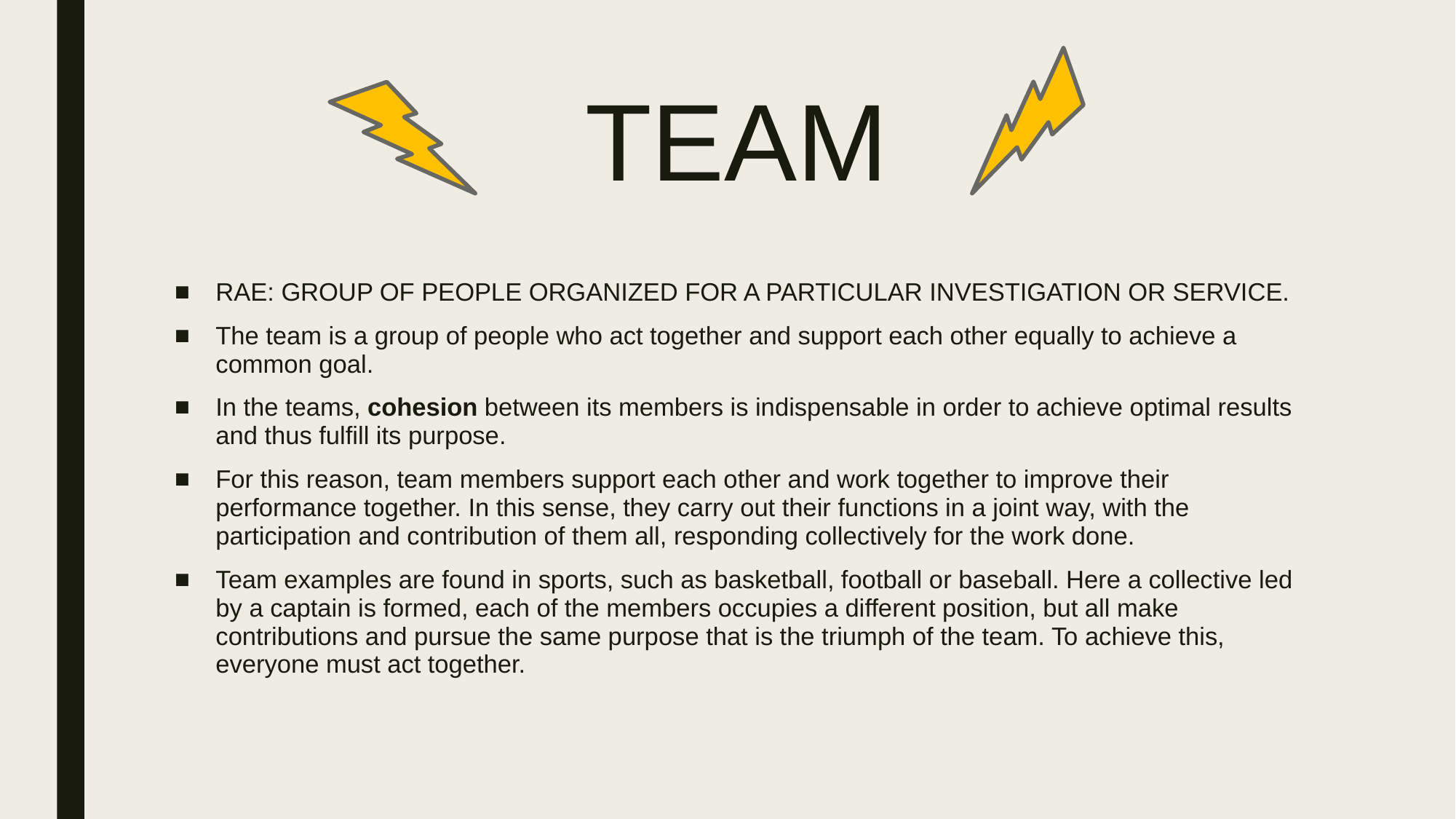

# TEAM

RAE: GROUP OF PEOPLE ORGANIZED FOR A PARTICULAR INVESTIGATION OR SERVICE.
The team is a group of people who act together and support each other equally to achieve a common goal.
In the teams, cohesion between its members is indispensable in order to achieve optimal results and thus fulfill its purpose.
For this reason, team members support each other and work together to improve their performance together. In this sense, they carry out their functions in a joint way, with the participation and contribution of them all, responding collectively for the work done.
Team examples are found in sports, such as basketball, football or baseball. Here a collective led by a captain is formed, each of the members occupies a different position, but all make contributions and pursue the same purpose that is the triumph of the team. To achieve this, everyone must act together.